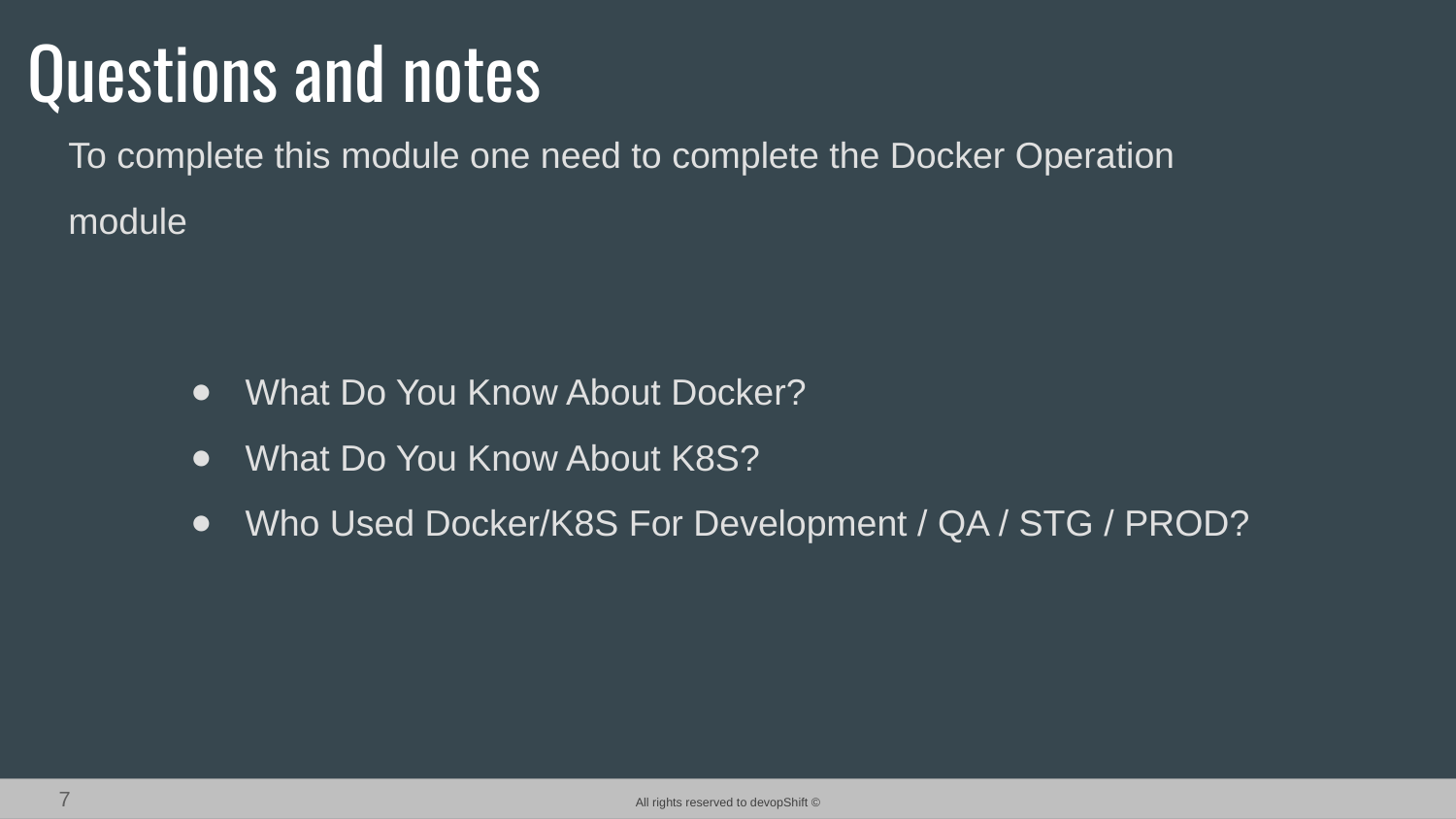

# Questions and notes
To complete this module one need to complete the Docker Operation module
What Do You Know About Docker?
What Do You Know About K8S?
Who Used Docker/K8S For Development / QA / STG / PROD?